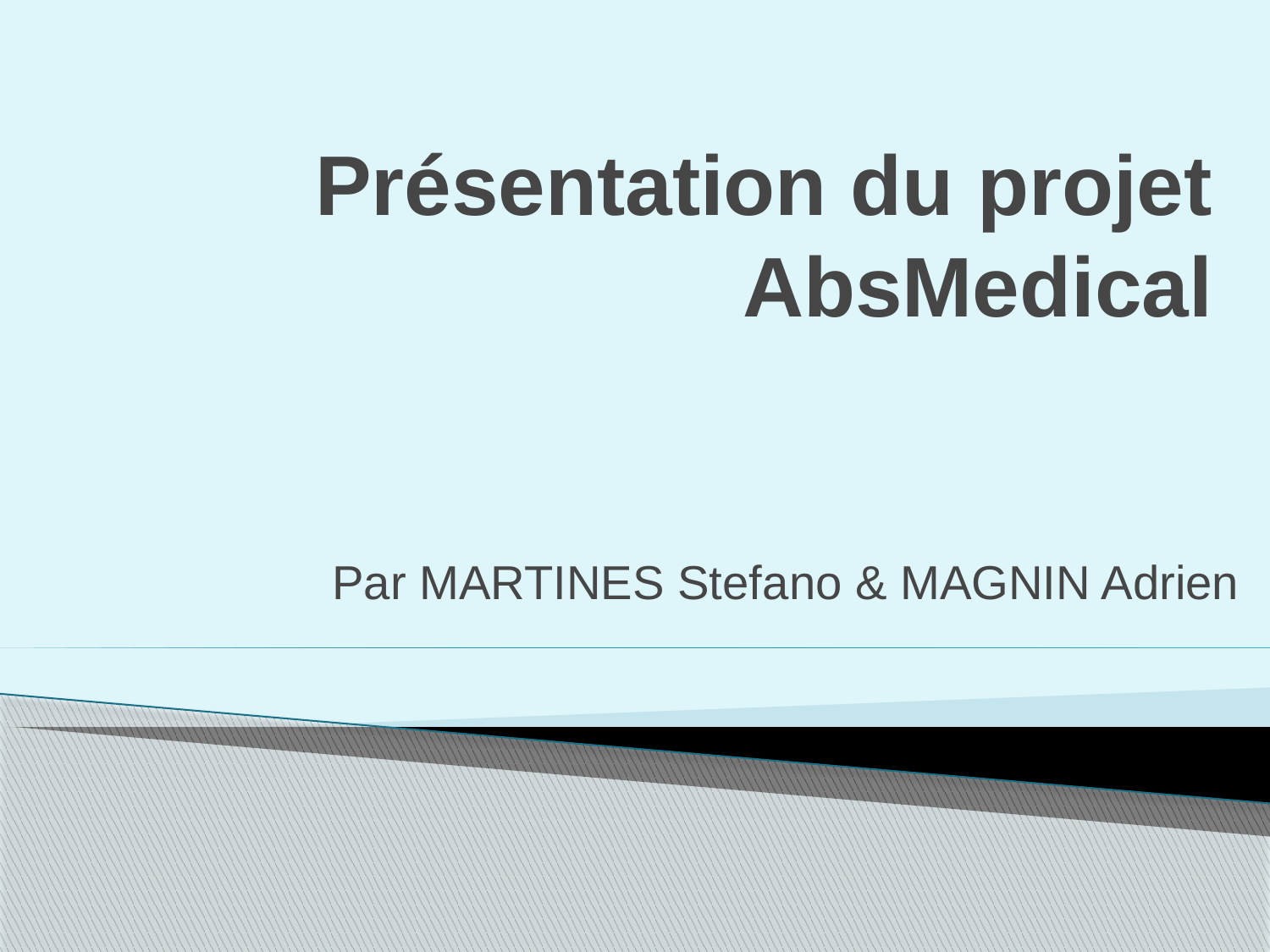

# Présentation du projet AbsMedical
Par MARTINES Stefano & MAGNIN Adrien